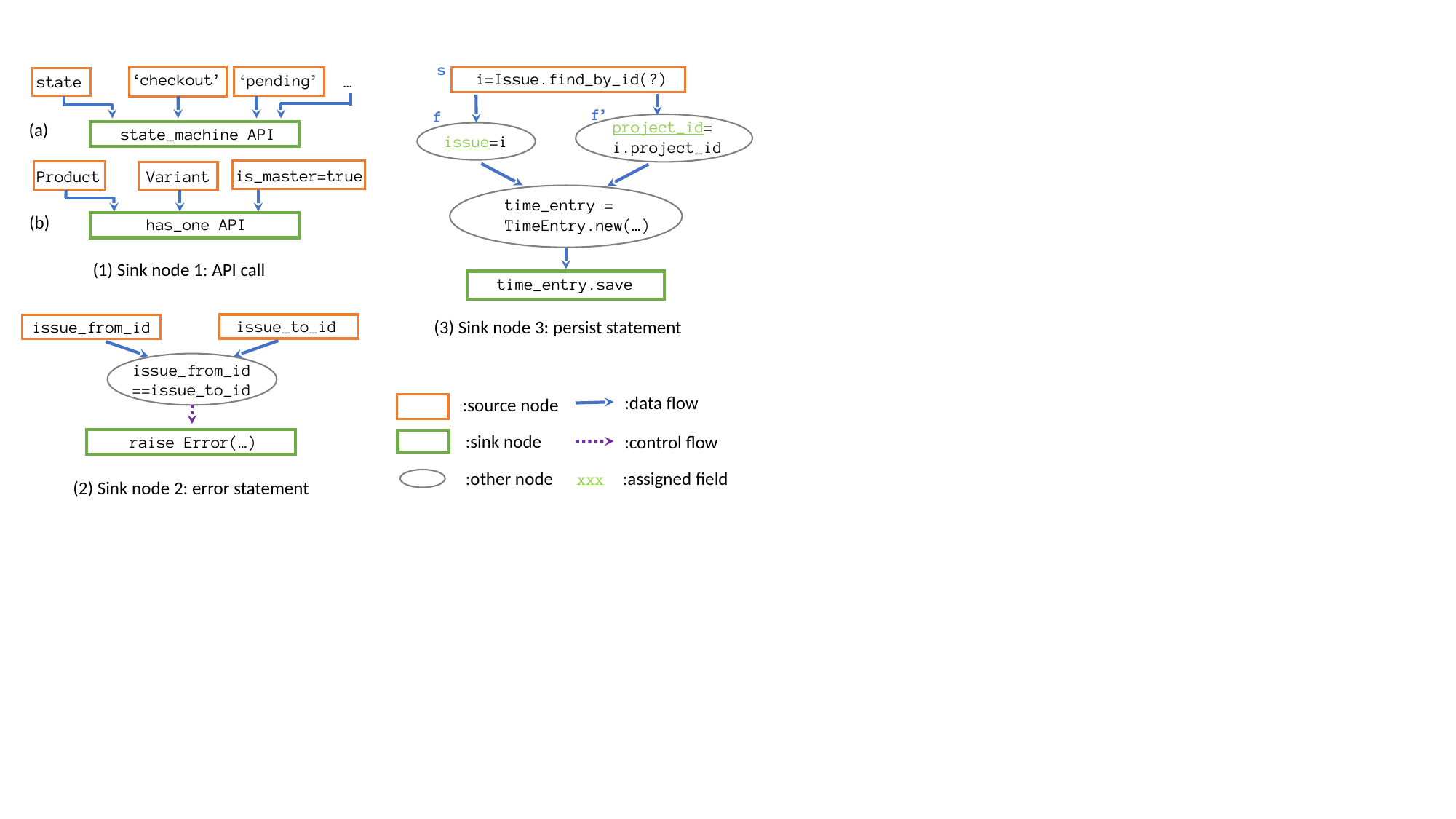

s
i=Issue.find_by_id(?)
‘checkout’
‘pending’
state
…

f’
f
project_id=
i.project_id
(a)

state_machine API

issue=i
is_master=true
Variant
Product

time_entry =
TimeEntry.new(…)
(b)
has_one API

(1) Sink node 1: API call
time_entry.save

(3) Sink node 3: persist statement
issue_to_id
issue_from_id

issue_from_id
==issue_to_id
:data flow
:source node

:sink node
:control flow
raise Error(…)

:assigned field
:other node
xxx

(2) Sink node 2: error statement